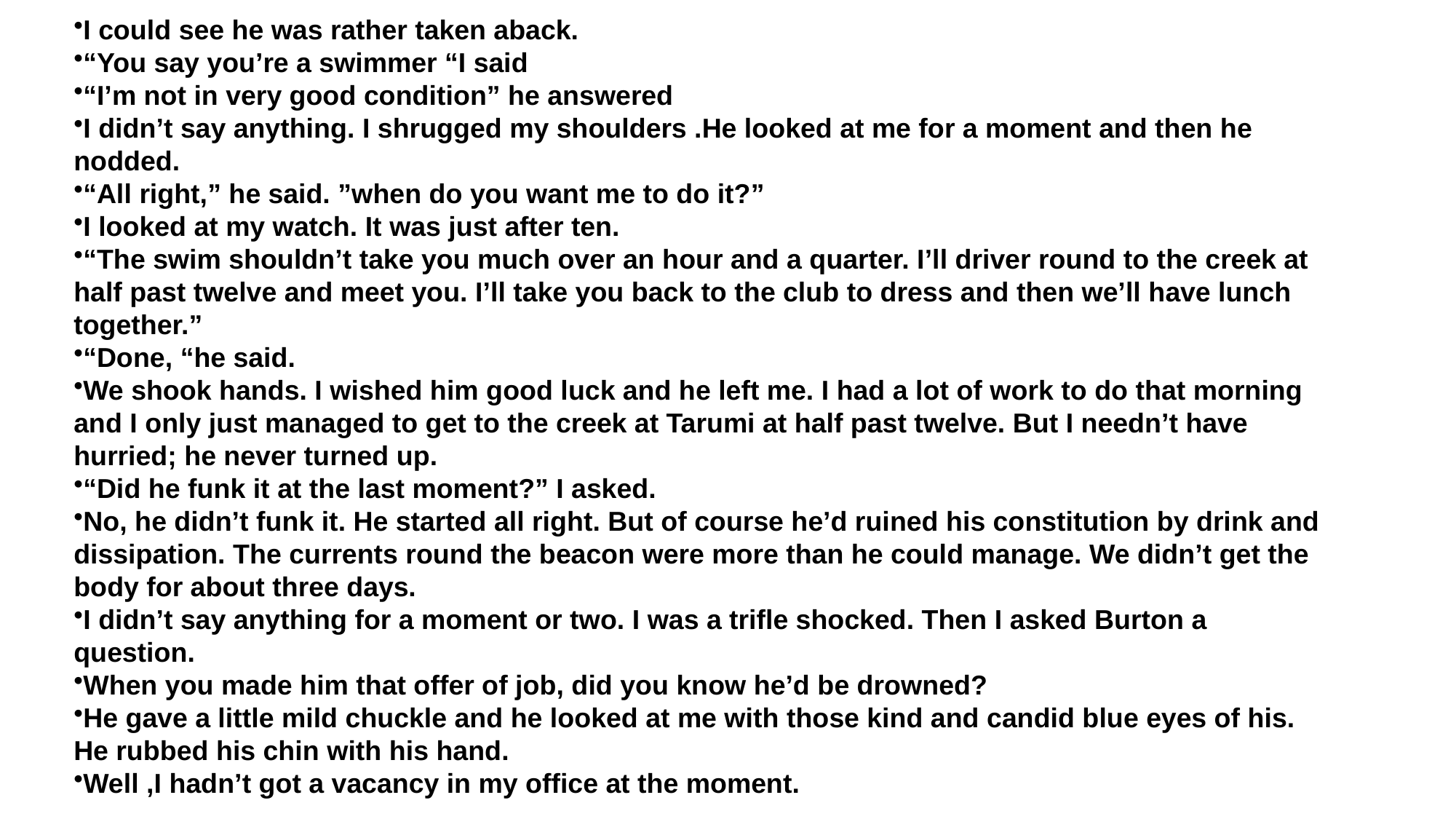

I could see he was rather taken aback.
“You say you’re a swimmer “I said
“I’m not in very good condition” he answered
I didn’t say anything. I shrugged my shoulders .He looked at me for a moment and then he nodded.
“All right,” he said. ”when do you want me to do it?”
I looked at my watch. It was just after ten.
“The swim shouldn’t take you much over an hour and a quarter. I’ll driver round to the creek at half past twelve and meet you. I’ll take you back to the club to dress and then we’ll have lunch together.”
“Done, “he said.
We shook hands. I wished him good luck and he left me. I had a lot of work to do that morning and I only just managed to get to the creek at Tarumi at half past twelve. But I needn’t have hurried; he never turned up.
“Did he funk it at the last moment?” I asked.
No, he didn’t funk it. He started all right. But of course he’d ruined his constitution by drink and dissipation. The currents round the beacon were more than he could manage. We didn’t get the body for about three days.
I didn’t say anything for a moment or two. I was a trifle shocked. Then I asked Burton a question.
When you made him that offer of job, did you know he’d be drowned?
He gave a little mild chuckle and he looked at me with those kind and candid blue eyes of his. He rubbed his chin with his hand.
Well ,I hadn’t got a vacancy in my office at the moment.